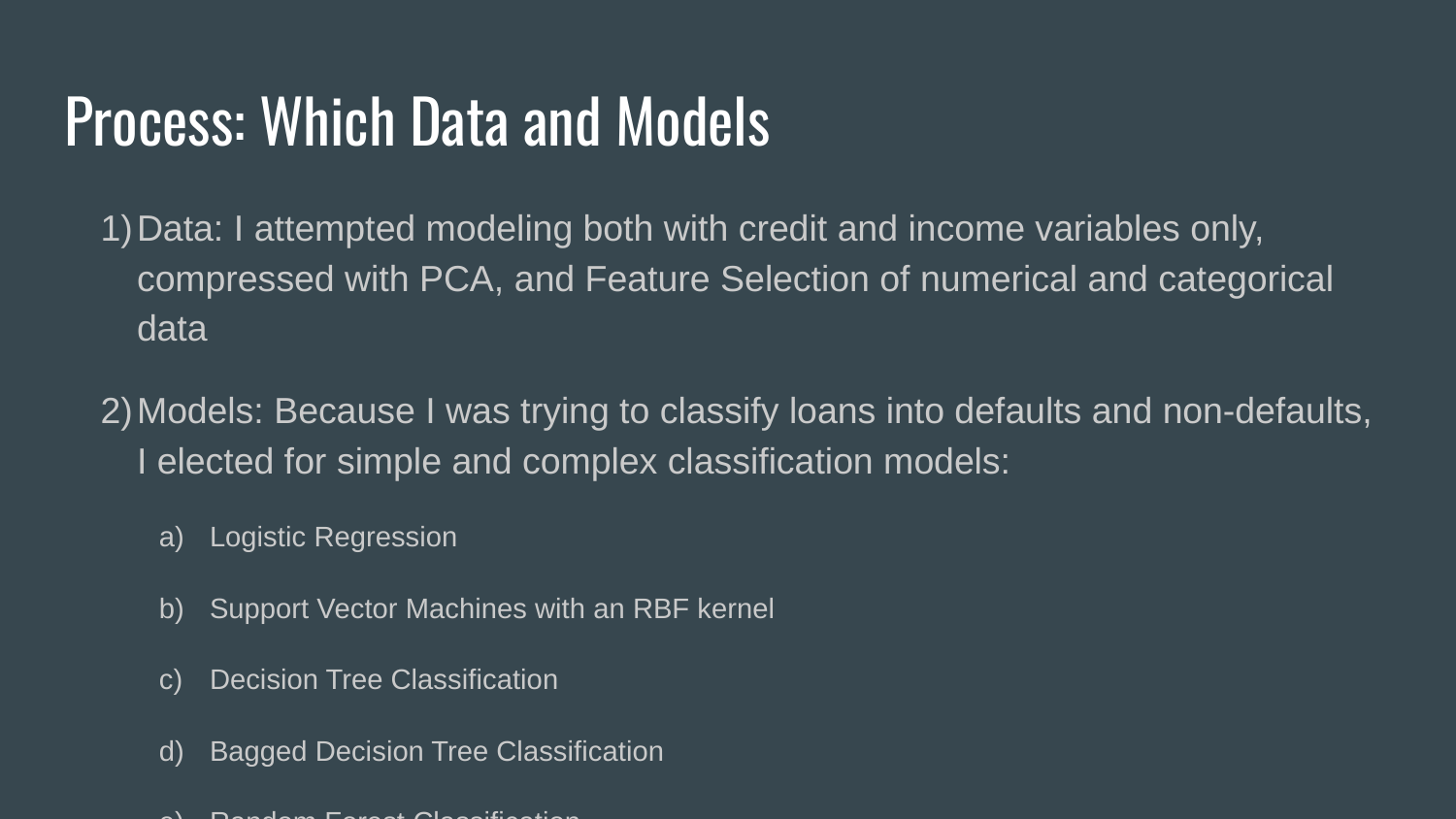

# Process: Which Data and Models
Data: I attempted modeling both with credit and income variables only, compressed with PCA, and Feature Selection of numerical and categorical data
Models: Because I was trying to classify loans into defaults and non-defaults, I elected for simple and complex classification models:
Logistic Regression
Support Vector Machines with an RBF kernel
Decision Tree Classification
Bagged Decision Tree Classification
Random Forest Classification
An ensemble of the best classifiers
Metric to evaluate performance: ROC AUC score as it would not overly favor classifying loans into the default category and hence risk denying every application to avoid default.